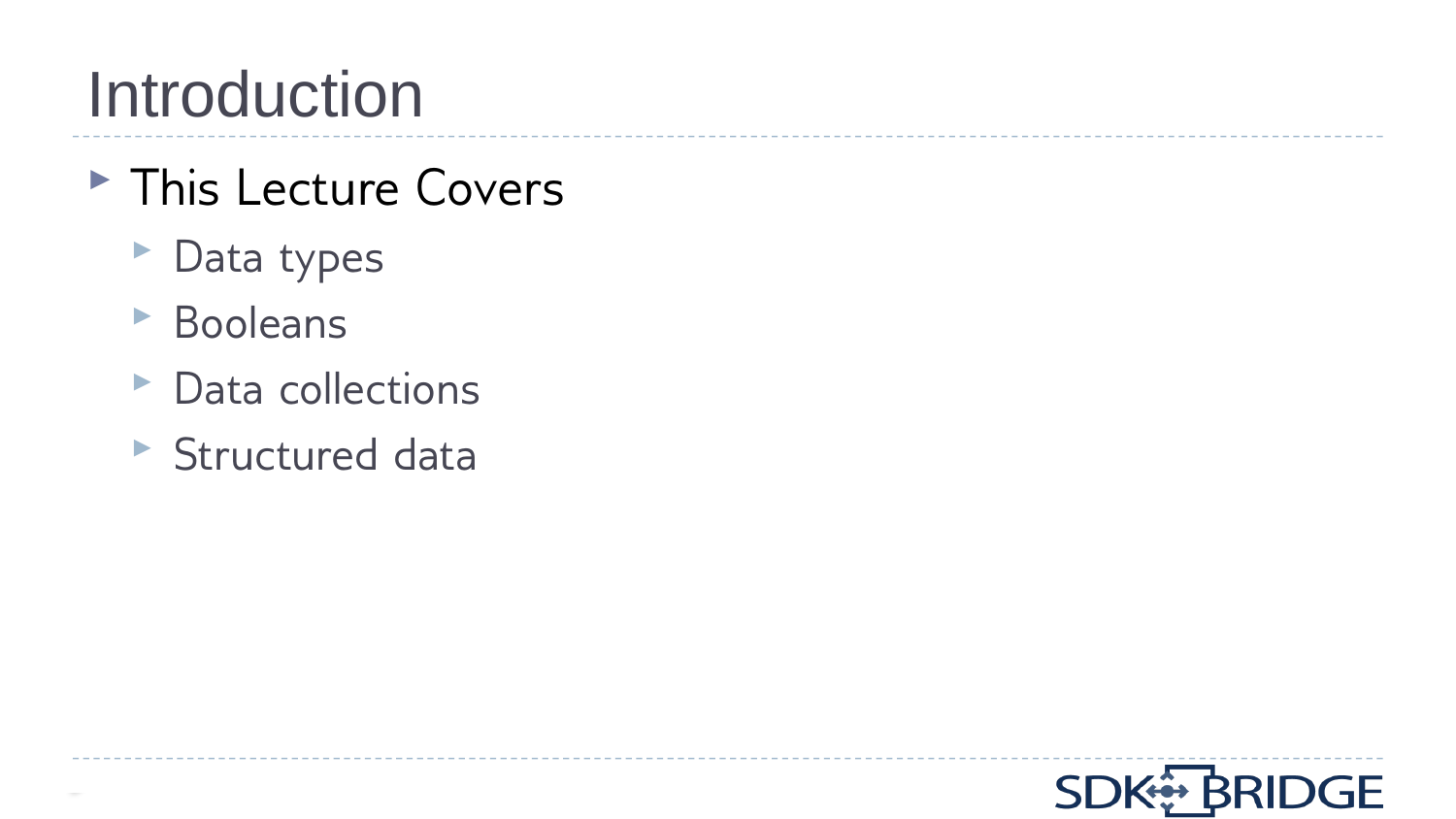

# Introduction
This Lecture Covers
Data types
Booleans
Data collections
Structured data